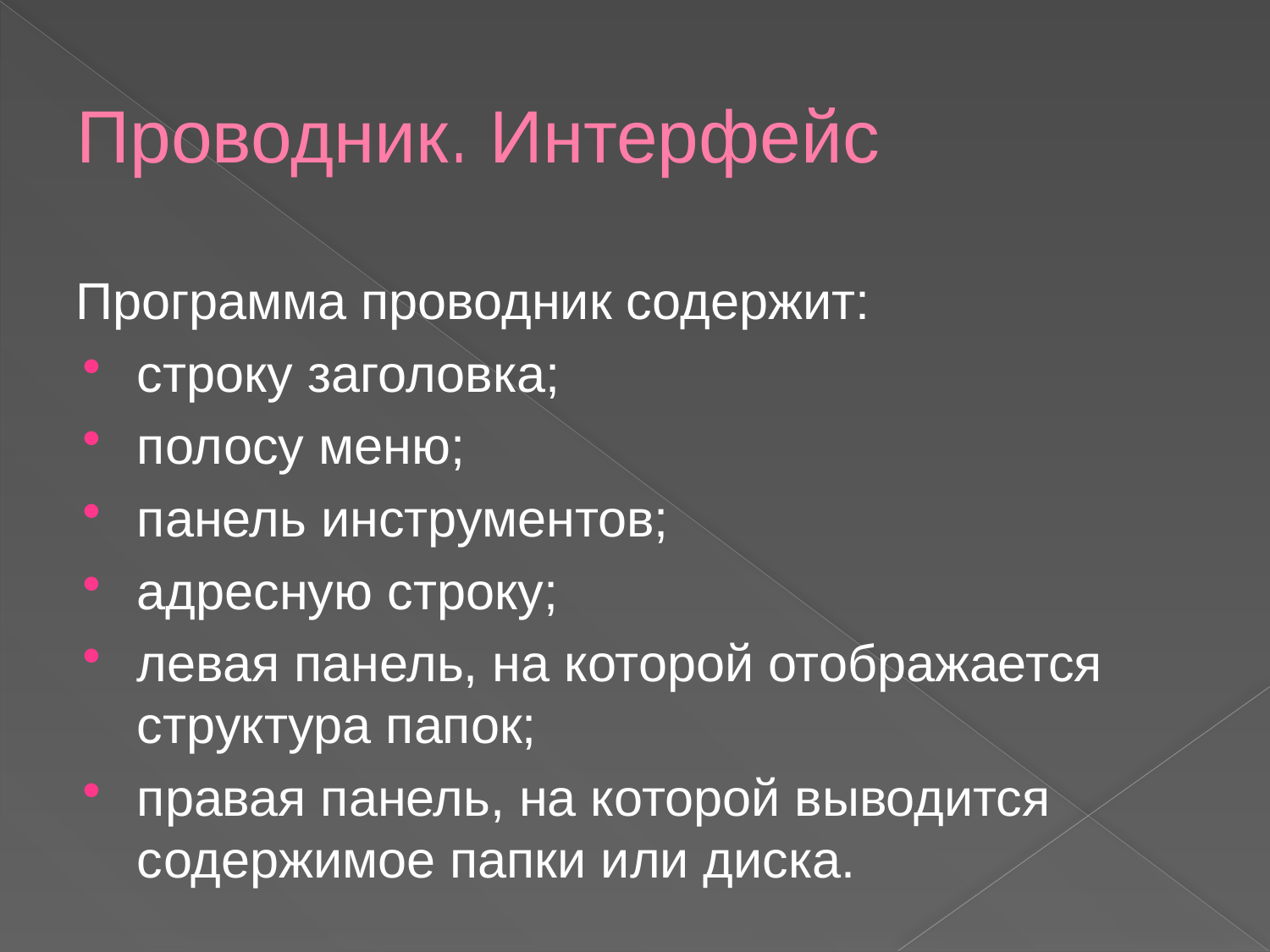

# Проводник. Интерфейс
Программа проводник содержит:
строку заголовка;
полосу меню;
панель инструментов;
адресную строку;
левая панель, на которой отображается структура папок;
правая панель, на которой выводится содержимое папки или диска.